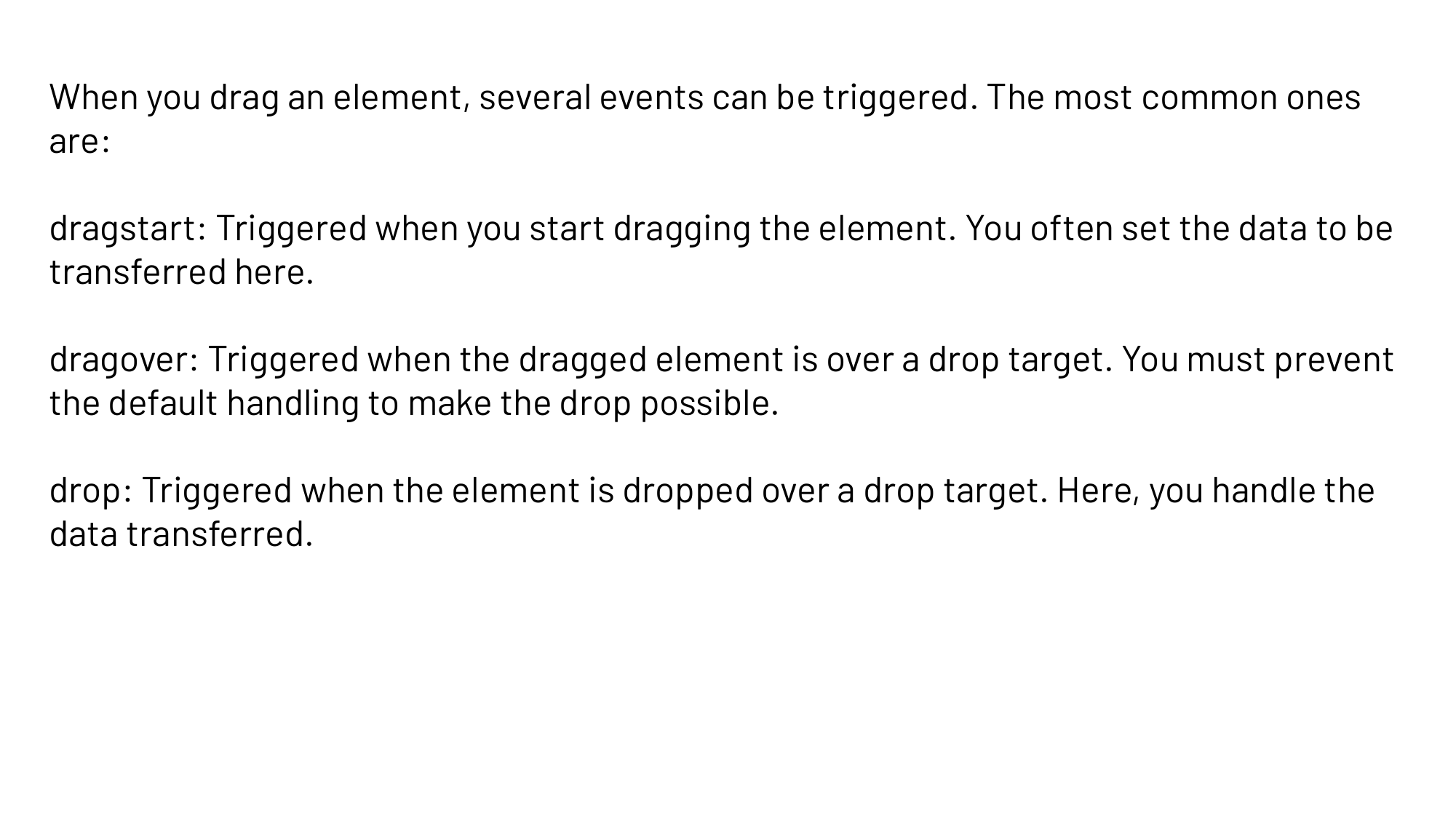

When you drag an element, several events can be triggered. The most common ones are:

dragstart: Triggered when you start dragging the element. You often set the data to be transferred here.

dragover: Triggered when the dragged element is over a drop target. You must prevent the default handling to make the drop possible.

drop: Triggered when the element is dropped over a drop target. Here, you handle the data transferred.